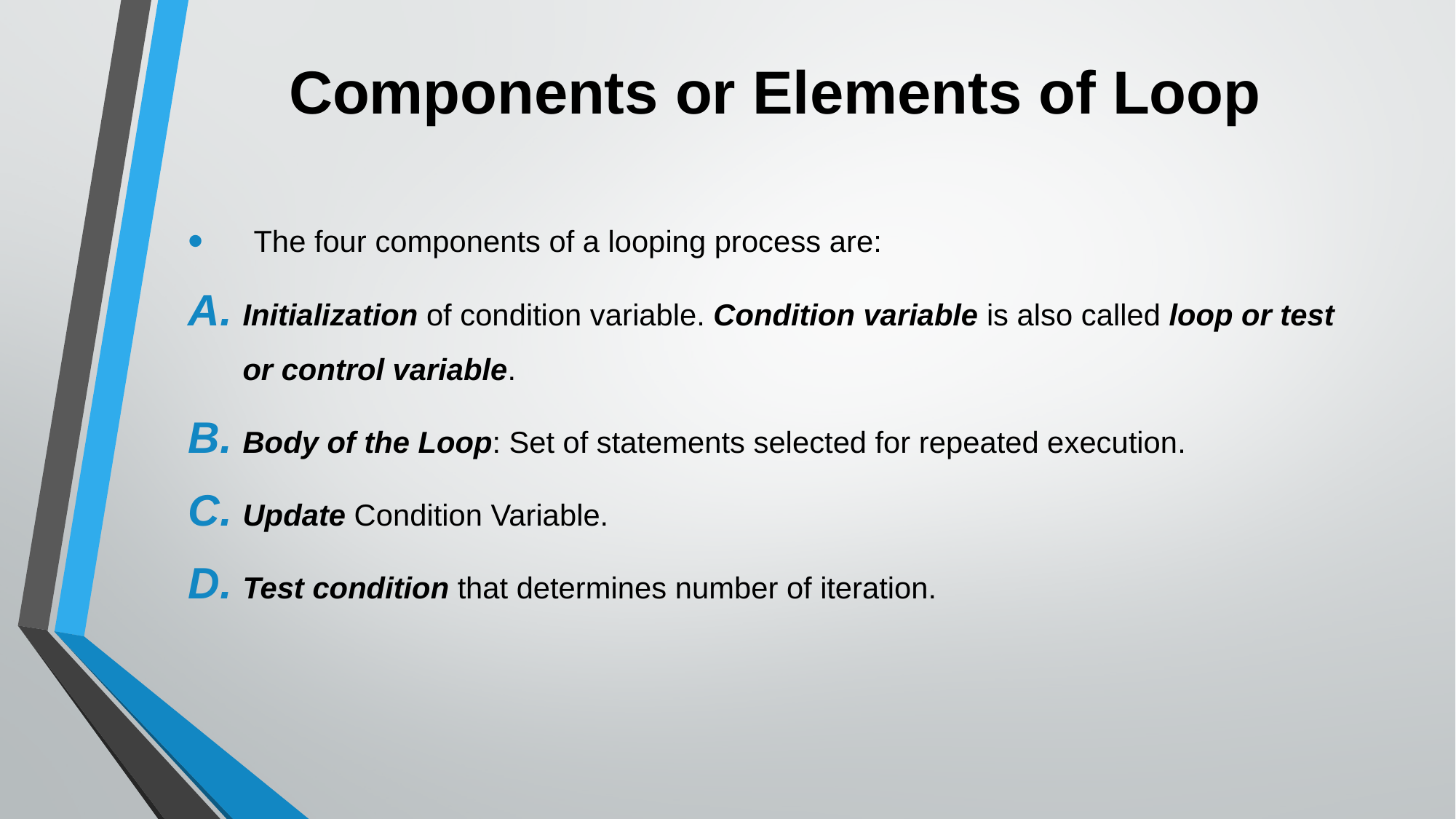

# Components or Elements of Loop
The four components of a looping process are:
Initialization of condition variable. Condition variable is also called loop or test or control variable.
Body of the Loop: Set of statements selected for repeated execution.
Update Condition Variable.
Test condition that determines number of iteration.